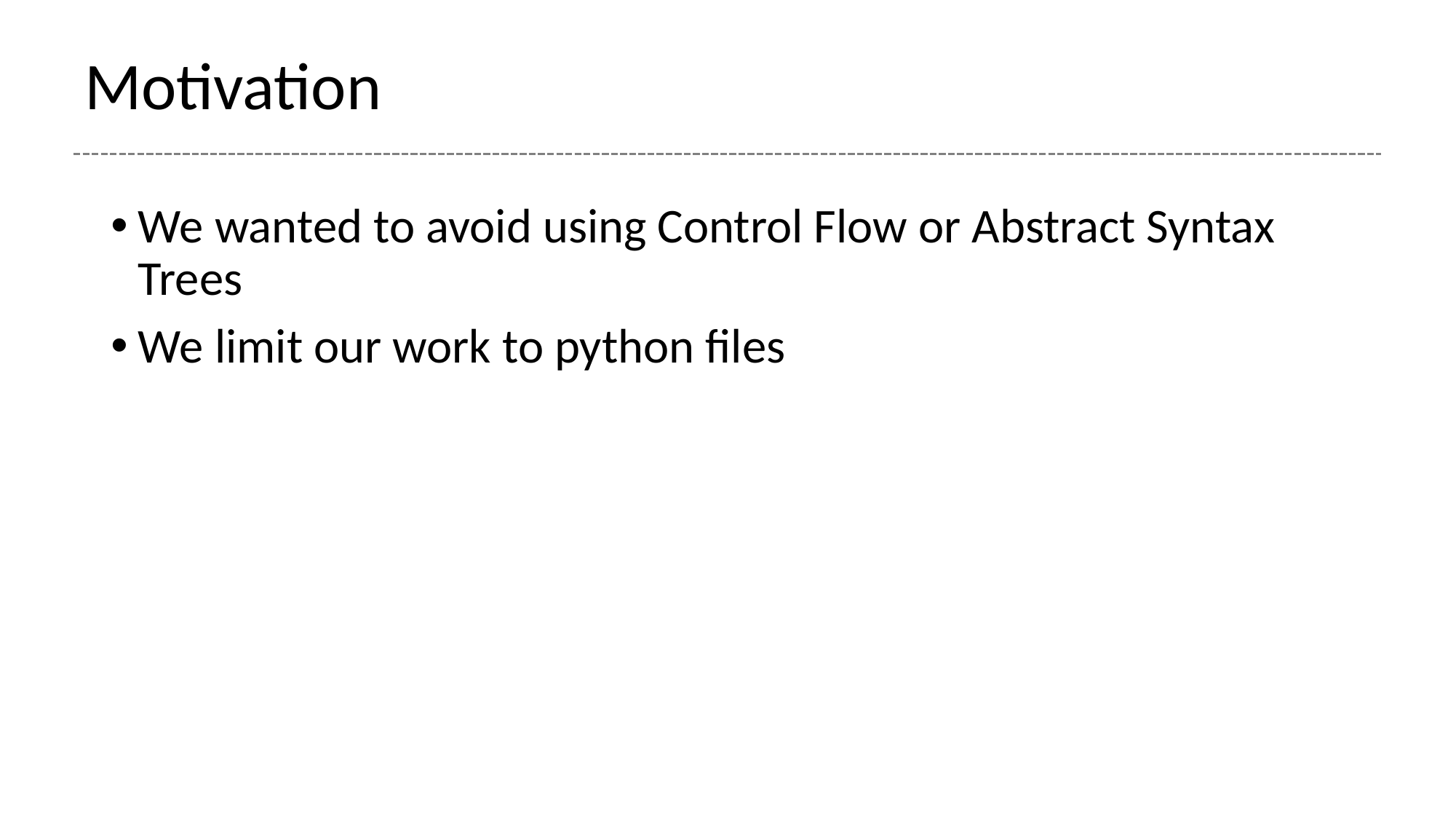

# Motivation
We wanted to avoid using Control Flow or Abstract Syntax Trees
We limit our work to python files